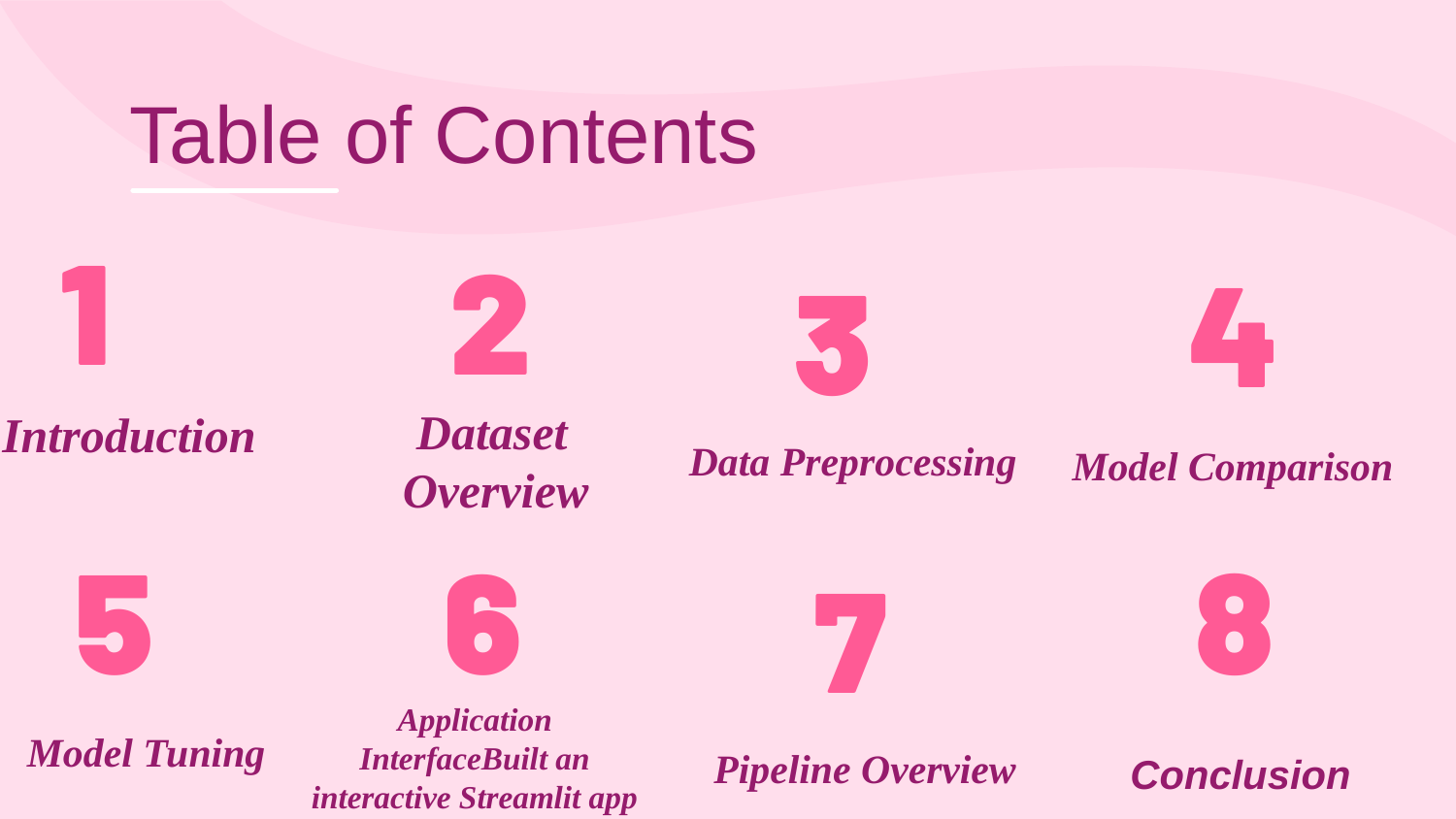

Table of Contents
# 1
2
4
3
Introduction
 Dataset Overview
Data Preprocessing
Model Comparison
5
6
8
7
Model Tuning
Application InterfaceBuilt an interactive Streamlit app
Pipeline Overview
Conclusion